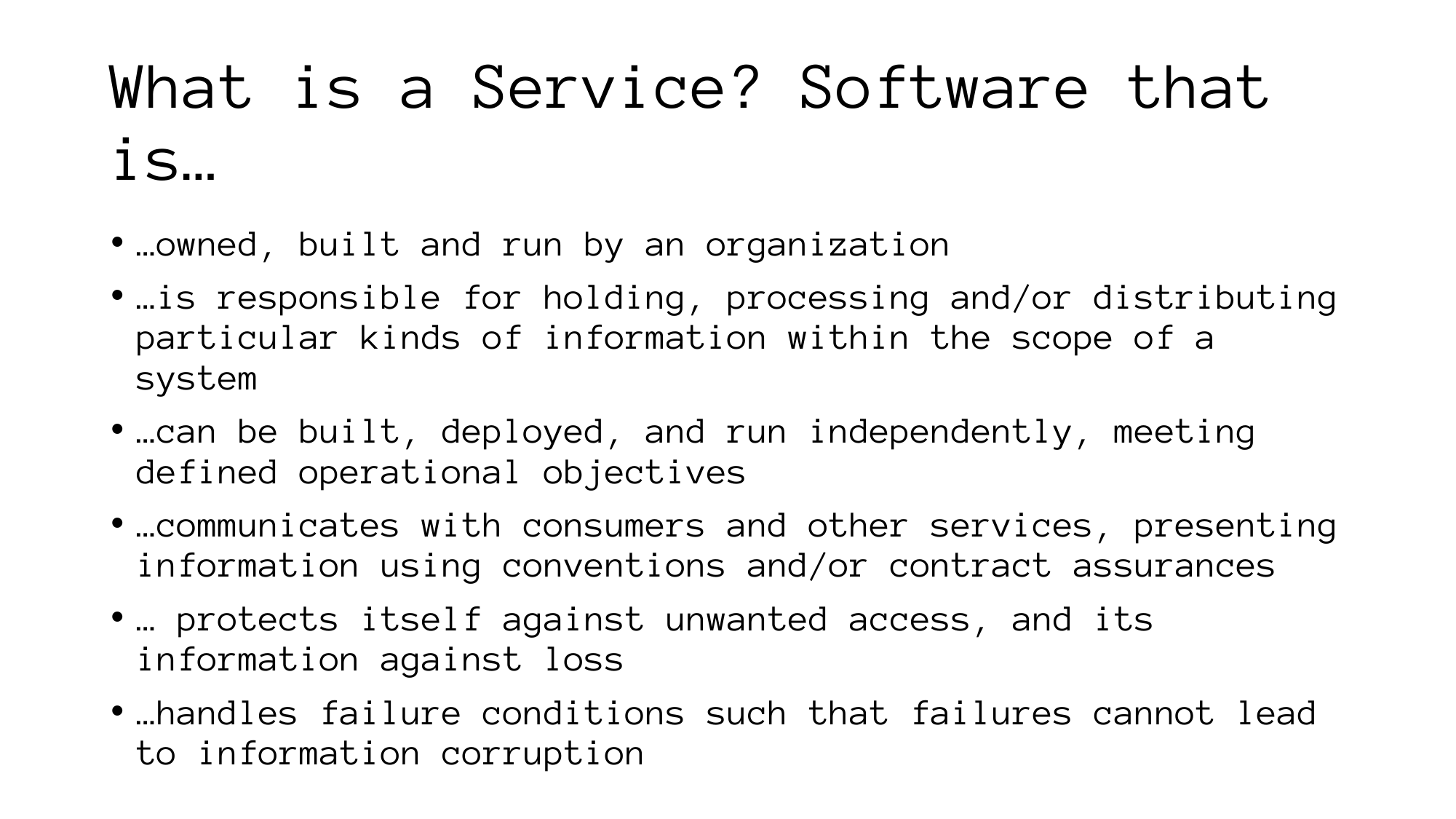

# What is a Service? Software that is…
…owned, built and run by an organization
…is responsible for holding, processing and/or distributing particular kinds of information within the scope of a system
…can be built, deployed, and run independently, meeting defined operational objectives
…communicates with consumers and other services, presenting information using conventions and/or contract assurances
… protects itself against unwanted access, and its information against loss
…handles failure conditions such that failures cannot lead to information corruption